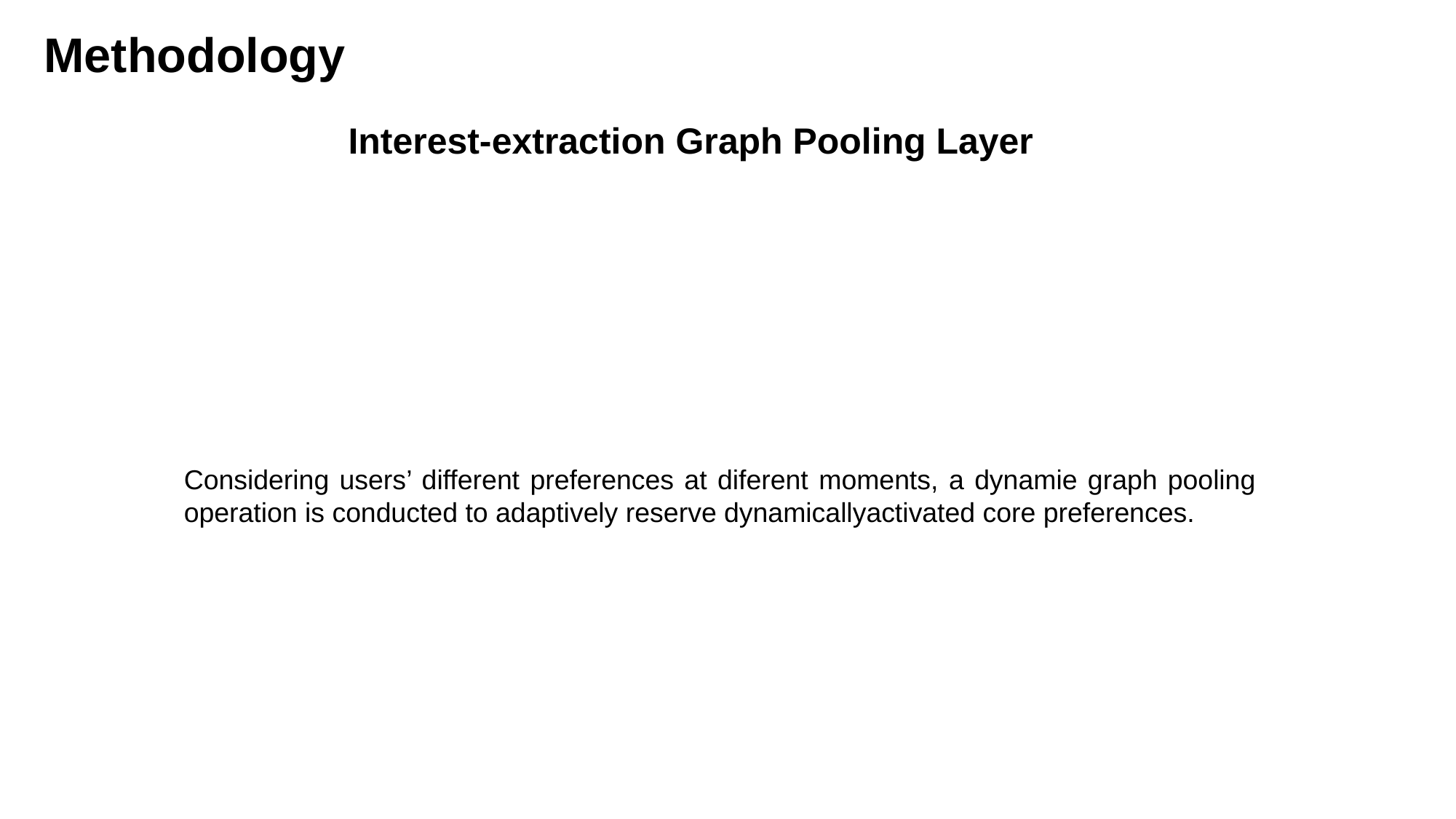

Methodology
Interest-extraction Graph Pooling Layer
Considering users’ different preferences at diferent moments, a dynamie graph pooling operation is conducted to adaptively reserve dynamicallyactivated core preferences.